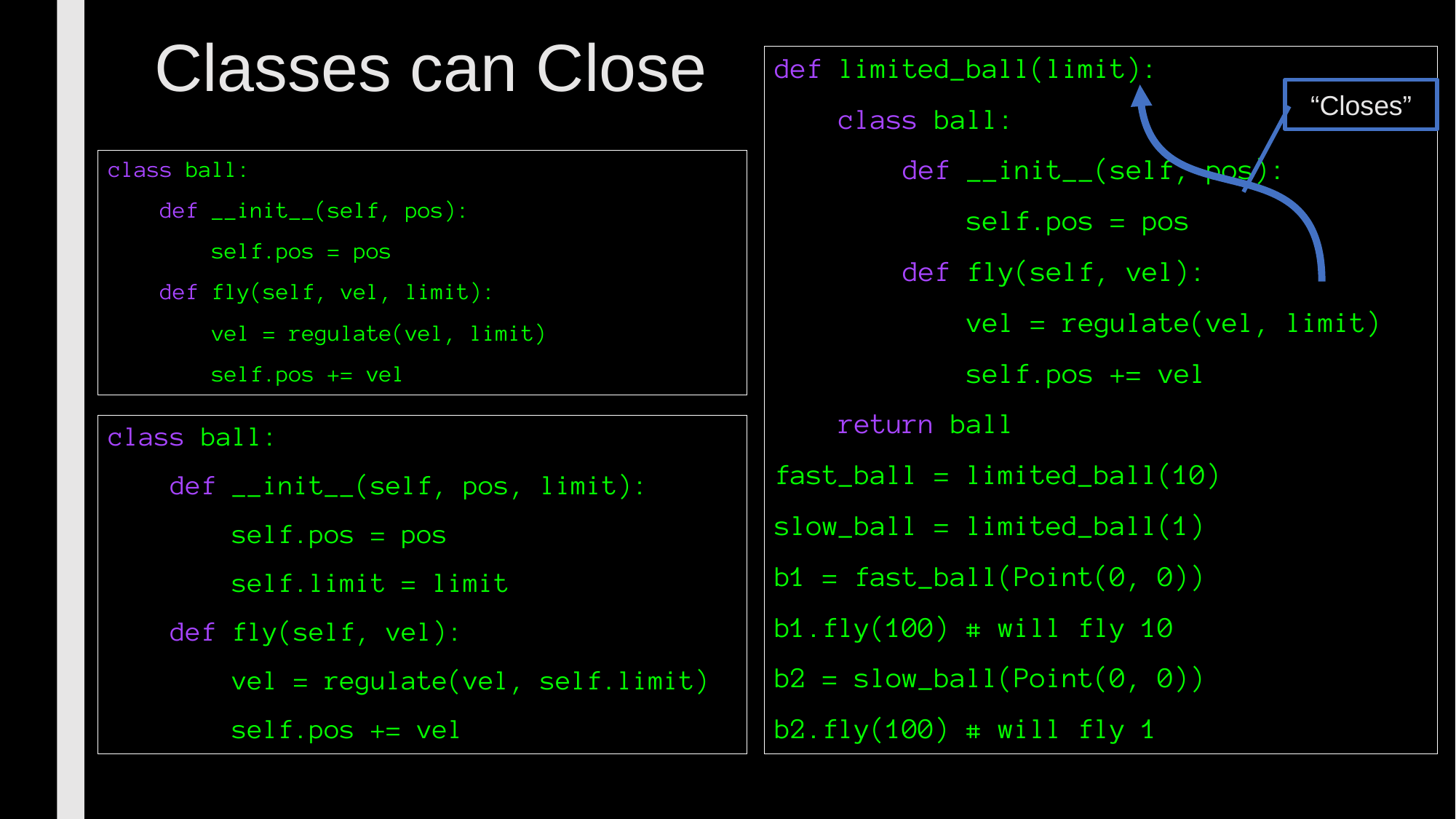

# Classes can Close
def limited_ball(limit):
    class ball:
        def __init__(self, pos):
            self.pos = pos
        def fly(self, vel):
            vel = regulate(vel, limit)
            self.pos += vel
    return ball
fast_ball = limited_ball(10)
slow_ball = limited_ball(1)
b1 = fast_ball(Point(0, 0))
b1.fly(100) # will fly 10
b2 = slow_ball(Point(0, 0))
b2.fly(100) # will fly 1
“Closes”
class ball:
    def __init__(self, pos):
        self.pos = pos
    def fly(self, vel, limit):
        vel = regulate(vel, limit)
        self.pos += vel
class ball:
    def __init__(self, pos, limit):
        self.pos = pos
        self.limit = limit
    def fly(self, vel):
        vel = regulate(vel, self.limit)
        self.pos += vel